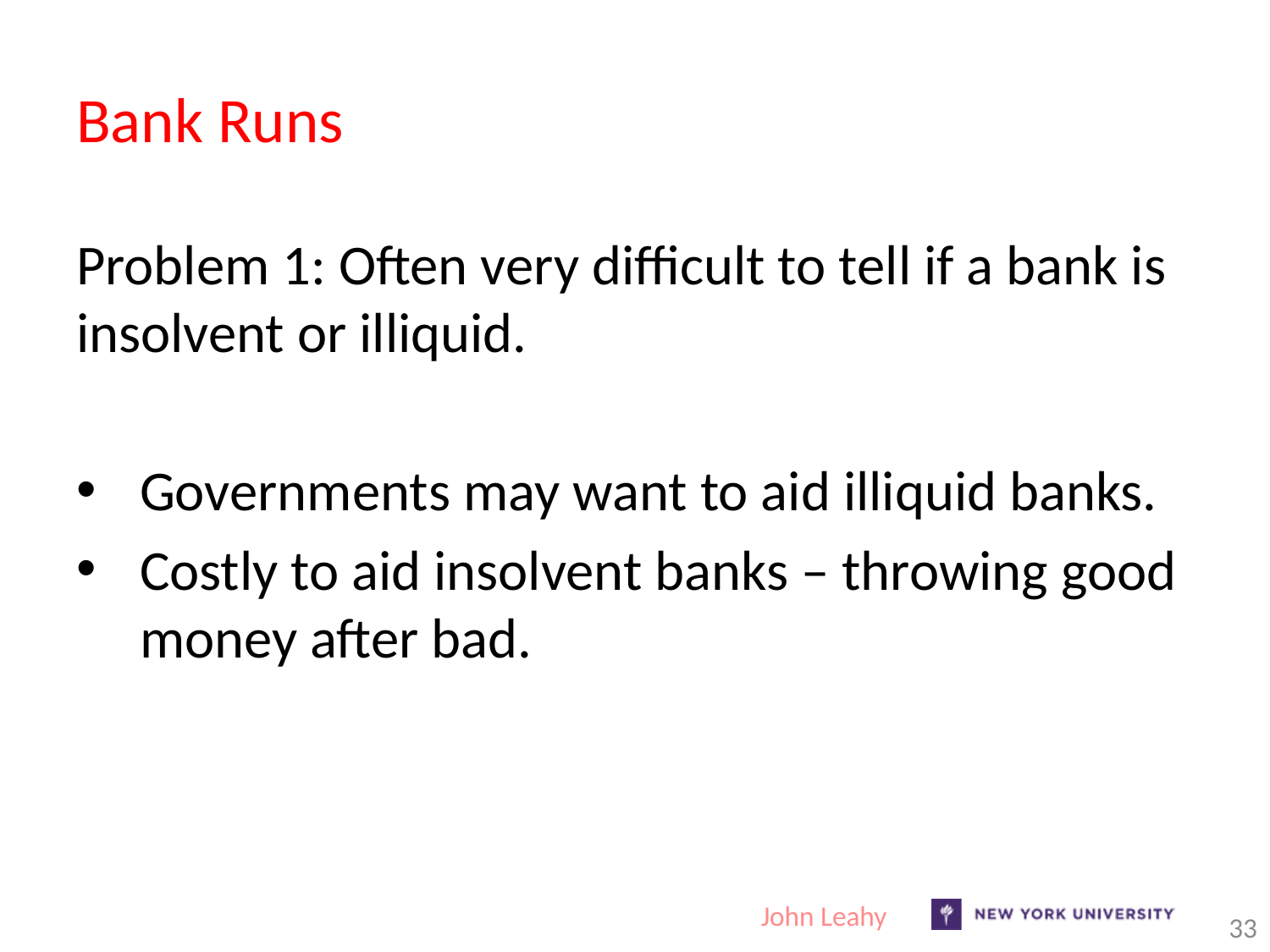

# Bank Runs
Problem 1: Often very difficult to tell if a bank is insolvent or illiquid.

Governments may want to aid illiquid banks.
Costly to aid insolvent banks – throwing good money after bad.

John Leahy
33